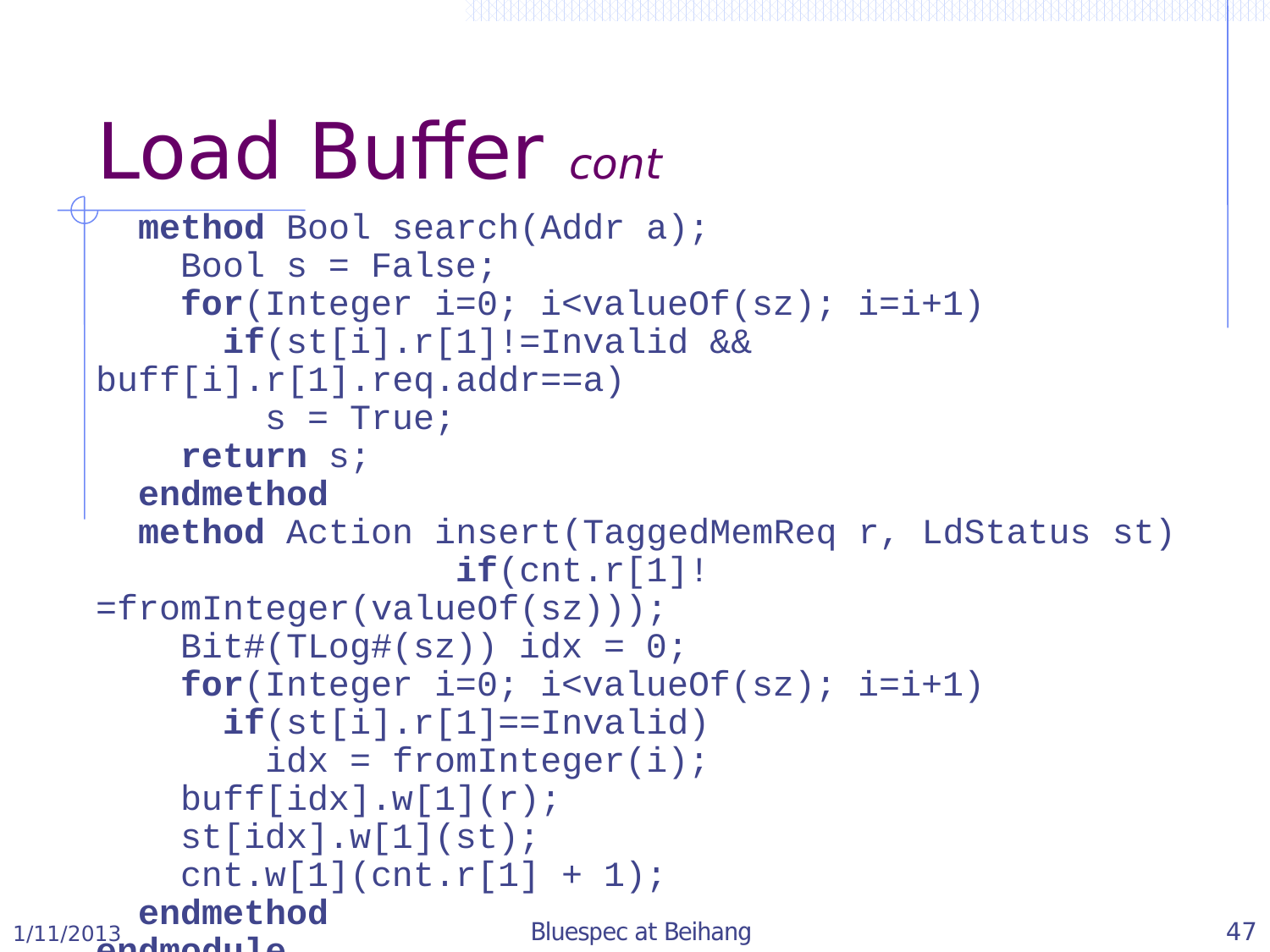

Load Buffer cont
  method Bool search(Addr a);
    Bool s = False;
    for(Integer i=0; i<valueOf(sz); i=i+1)
      if(st[i].r[1]!=Invalid && buff[i].r[1].req.addr==a)
        s = True;
    return s;
  endmethod
  method Action insert(TaggedMemReq r, LdStatus st)
                 if(cnt.r[1]!=fromInteger(valueOf(sz)));
    Bit#(TLog#(sz)) idx = 0;
    for(Integer i=0; i<valueOf(sz); i=i+1)
      if(st[i].r[1]==Invalid)
        idx = fromInteger(i);
    buff[idx].w[1](r);
    st[idx].w[1](st);
    cnt.w[1](cnt.r[1] + 1);
  endmethod
endmodule

1/11/2013
Bluespec at Beihang
47